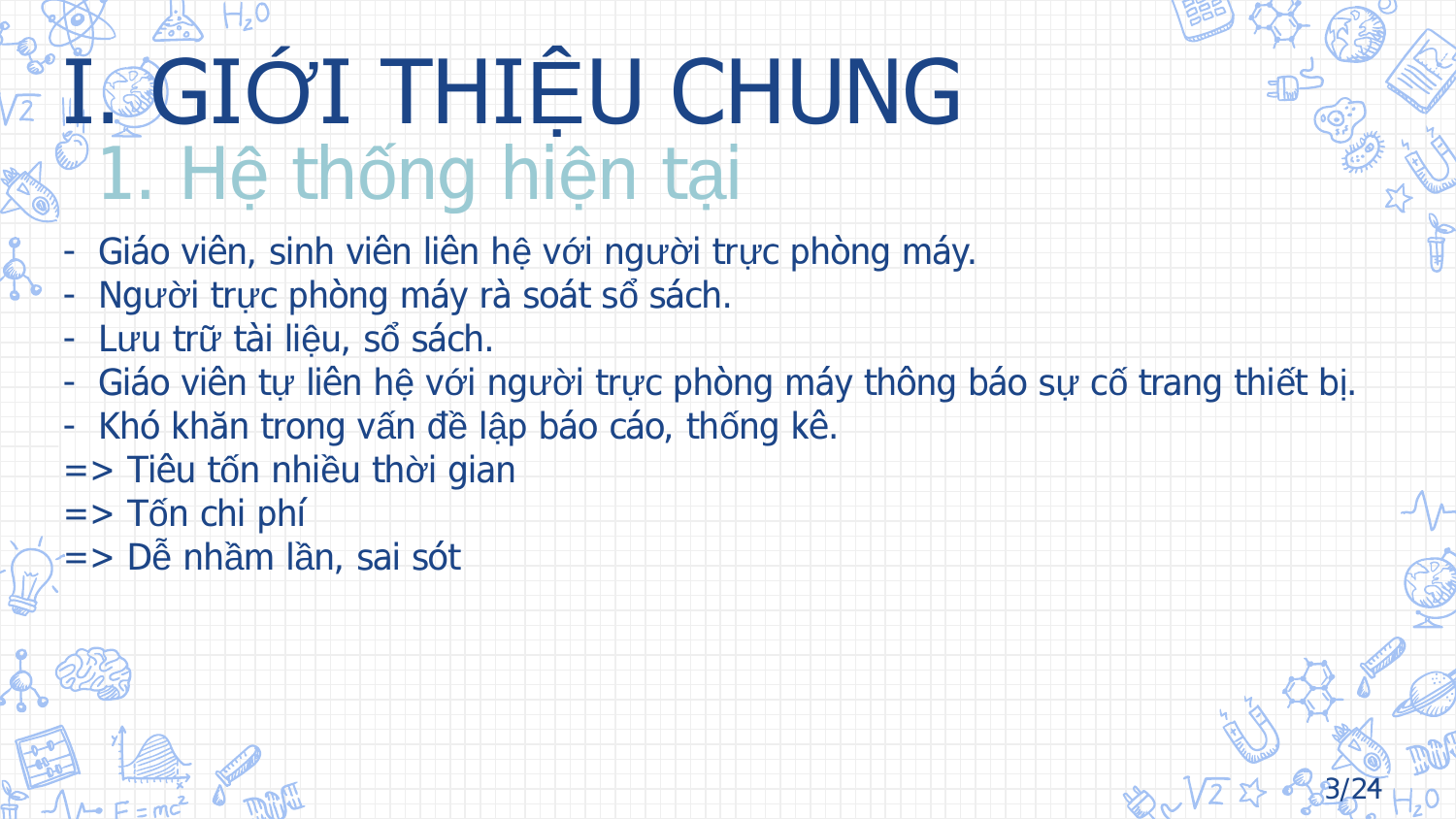

I. GIỚI THIỆU CHUNG
1. Hệ thống hiện tại
-  Giáo viên, sinh viên liên hệ với người trực phòng máy.
-  Người trực phòng máy rà soát sổ sách.
-  Lưu trữ tài liệu, sổ sách.
-  Giáo viên tự liên hệ với người trực phòng máy thông báo sự cố trang thiết bị.
-  Khó khăn trong vấn đề lập báo cáo, thống kê.
=> Tiêu tốn nhiều thời gian
=> Tốn chi phí
=> Dễ nhầm lần, sai sót

3/24